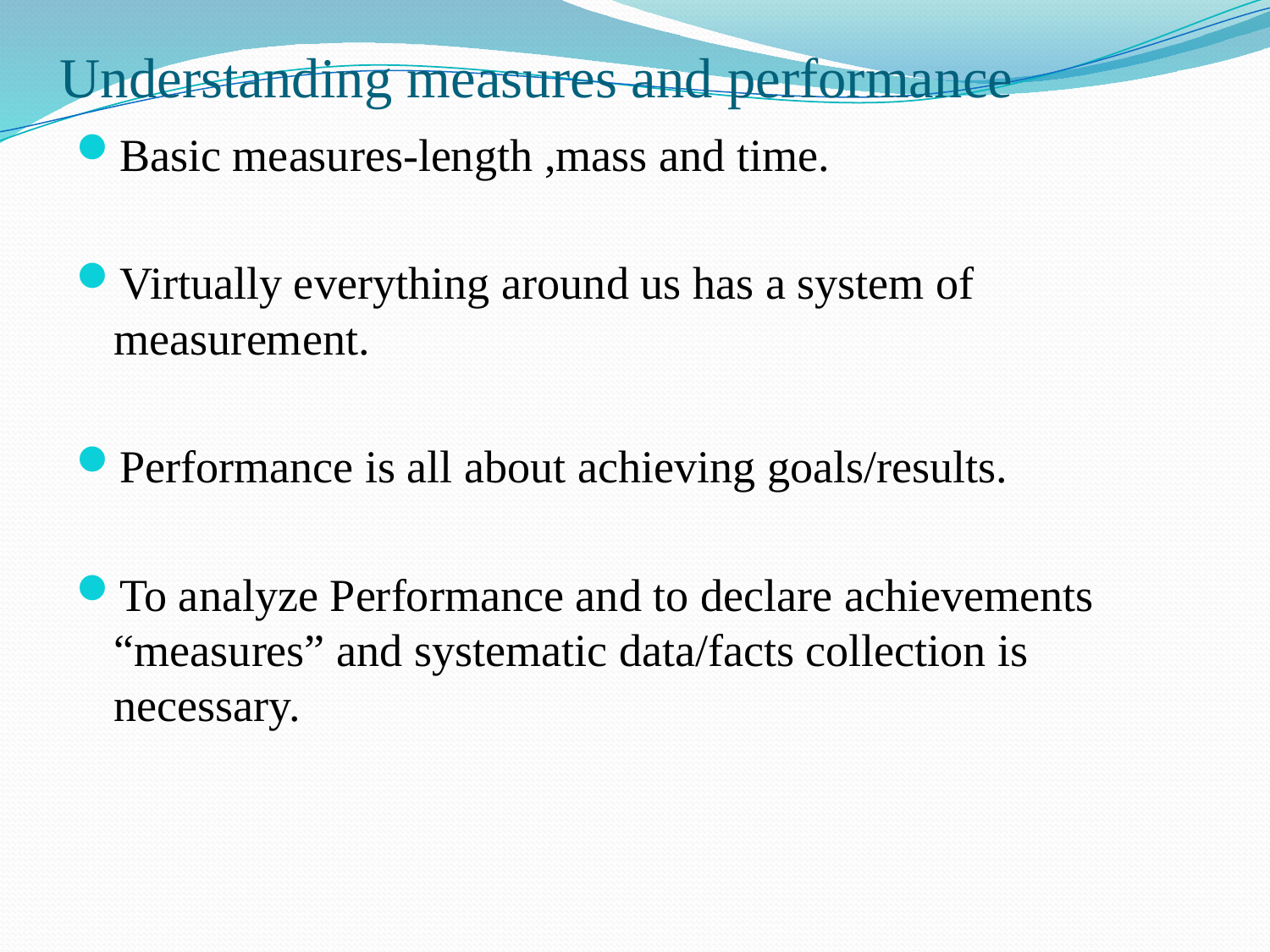

# Understanding measures and performance
Basic measures-length ,mass and time.

Virtually everything around us has a system of measurement.

Performance is all about achieving goals/results.

To analyze Performance and to declare achievements “measures” and systematic data/facts collection is necessary.